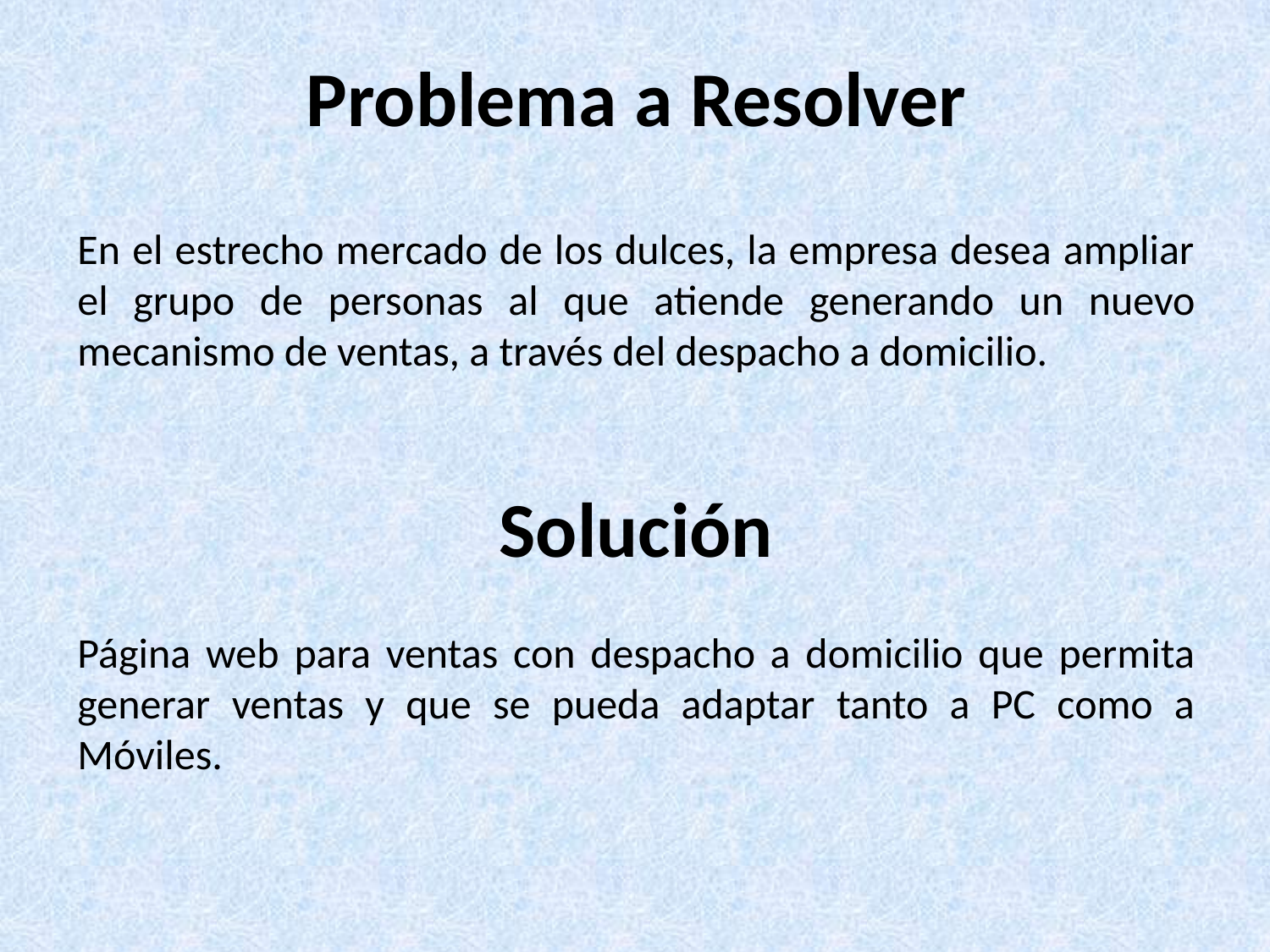

# Problema a Resolver
En el estrecho mercado de los dulces, la empresa desea ampliar el grupo de personas al que atiende generando un nuevo mecanismo de ventas, a través del despacho a domicilio.
Solución
Página web para ventas con despacho a domicilio que permita generar ventas y que se pueda adaptar tanto a PC como a Móviles.